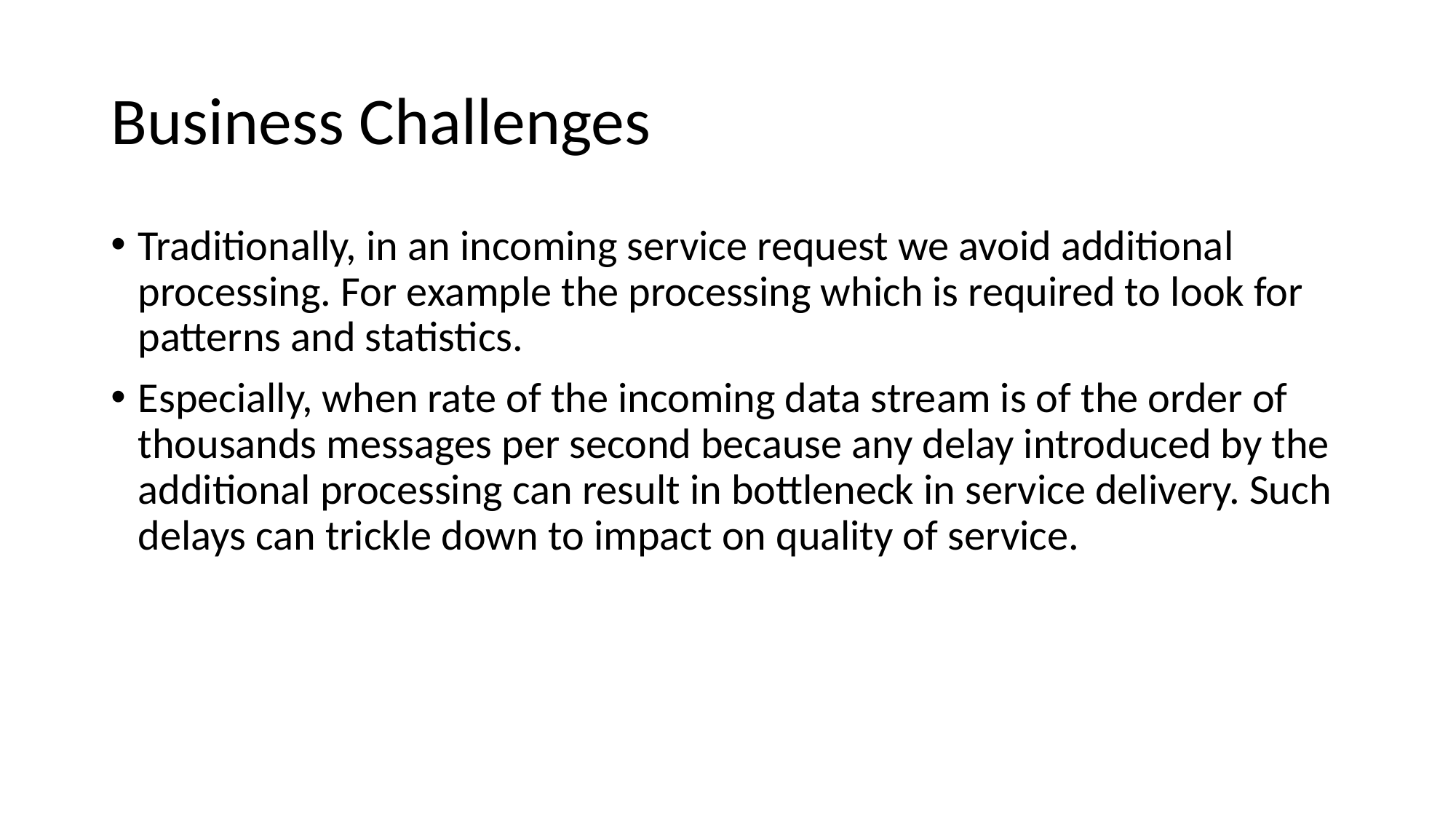

# Business Challenges
Traditionally, in an incoming service request we avoid additional processing. For example the processing which is required to look for patterns and statistics.
Especially, when rate of the incoming data stream is of the order of thousands messages per second because any delay introduced by the additional processing can result in bottleneck in service delivery. Such delays can trickle down to impact on quality of service.